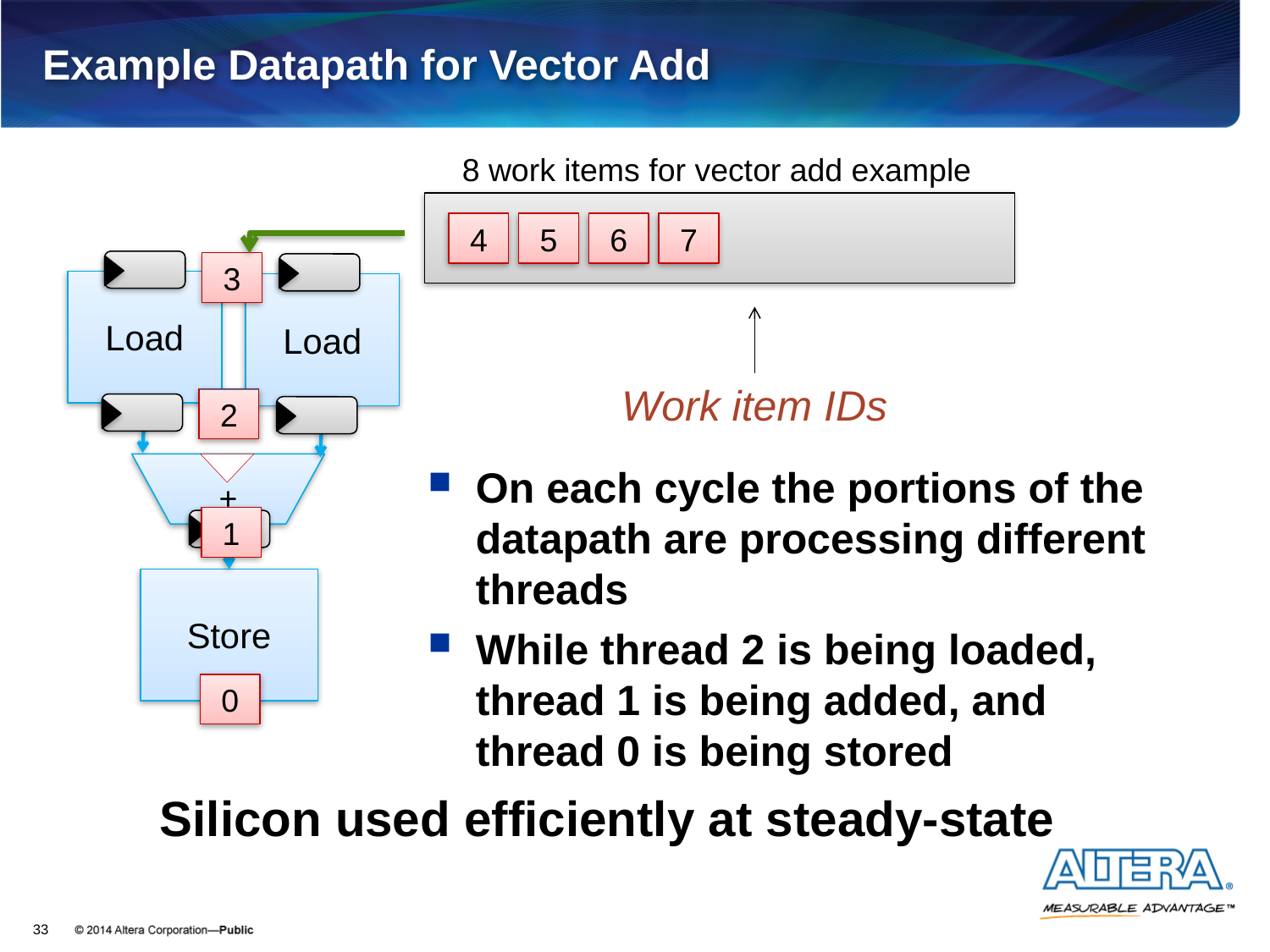

# Example Datapath for Vector Add
8 work items for vector add example

4
5
6
7

3

Load
Load

Store
Work item IDs
2

On each cycle the portions of the datapath are processing different threads
While thread 2 is being loaded, thread 1 is being added, and thread 0 is being stored
+
1

0
Silicon used efficiently at steady-state
33